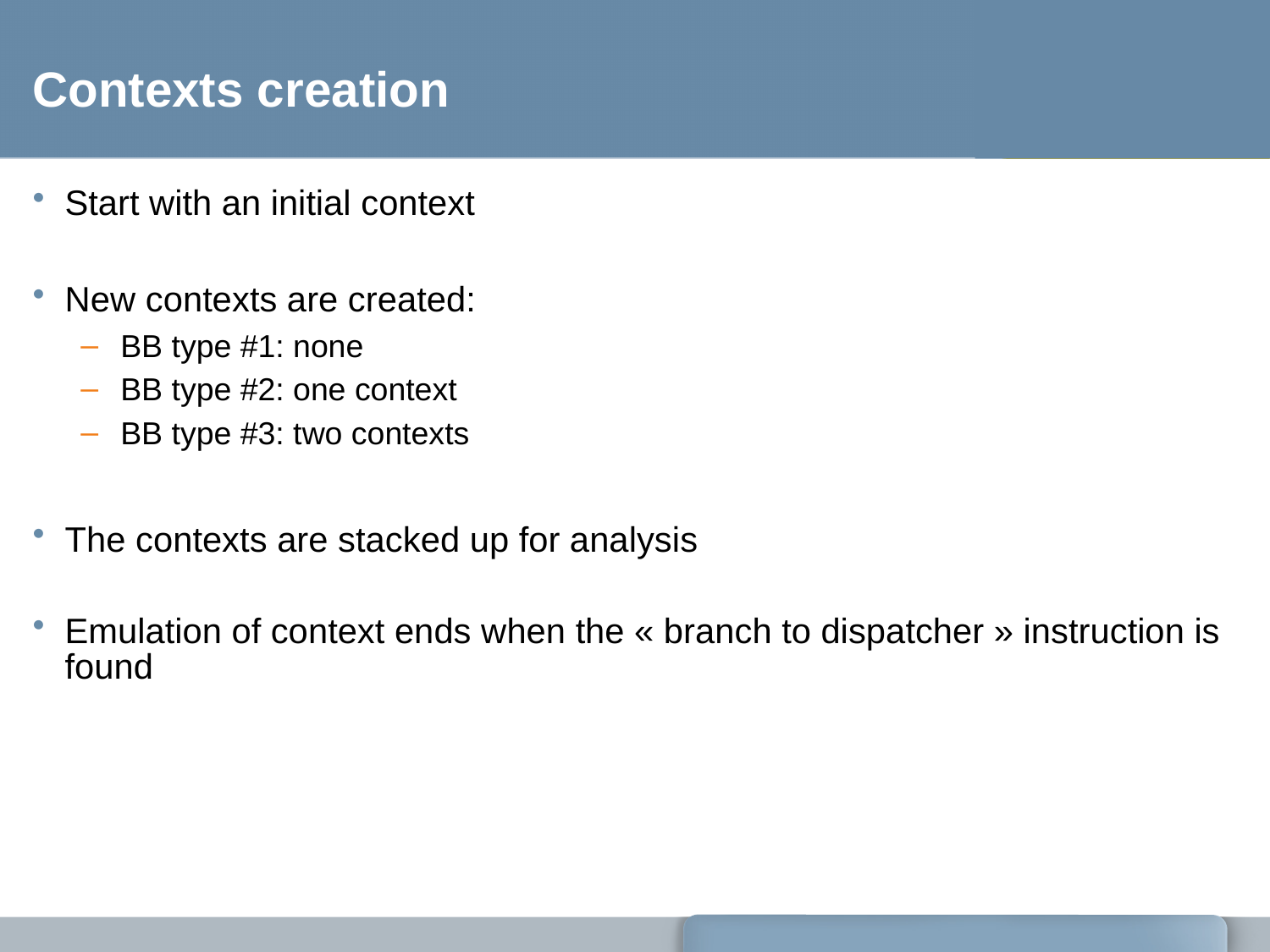

# Contexts creation
Start with an initial context

New contexts are created:
BB type #1: none
BB type #2: one context
BB type #3: two contexts

The contexts are stacked up for analysis

Emulation of context ends when the « branch to dispatcher » instruction is found